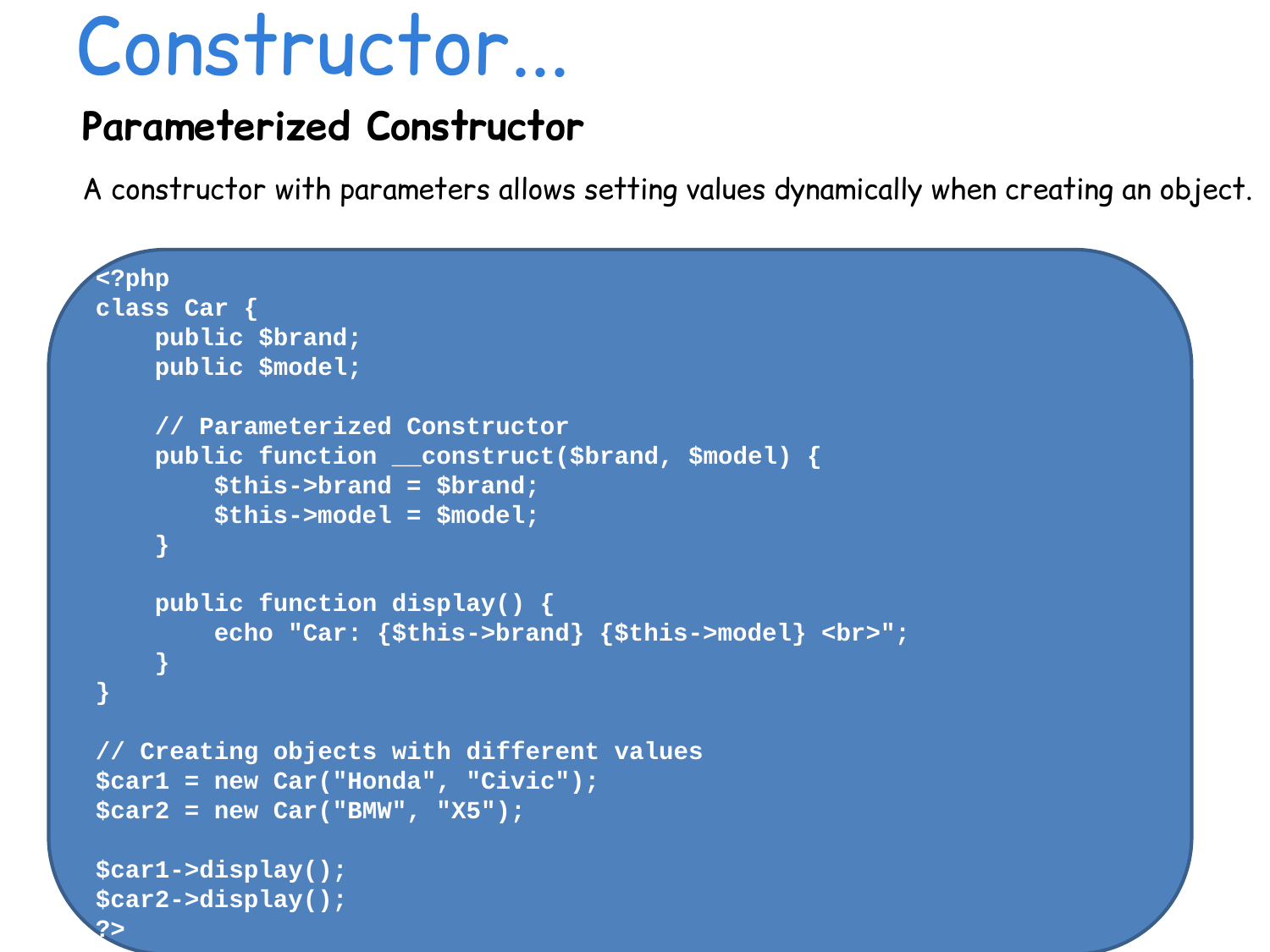

# Constructor...
Parameterized Constructor
A constructor with parameters allows setting values dynamically when creating an object.
<?php
class Car {
    public $brand;
    public $model;

    // Parameterized Constructor
    public function __construct($brand, $model) {
        $this->brand = $brand;
        $this->model = $model;
    }

    public function display() {
        echo "Car: {$this->brand} {$this->model} <br>";
    }
}

// Creating objects with different values
$car1 = new Car("Honda", "Civic");
$car2 = new Car("BMW", "X5");

$car1->display();
$car2->display();
?>
19